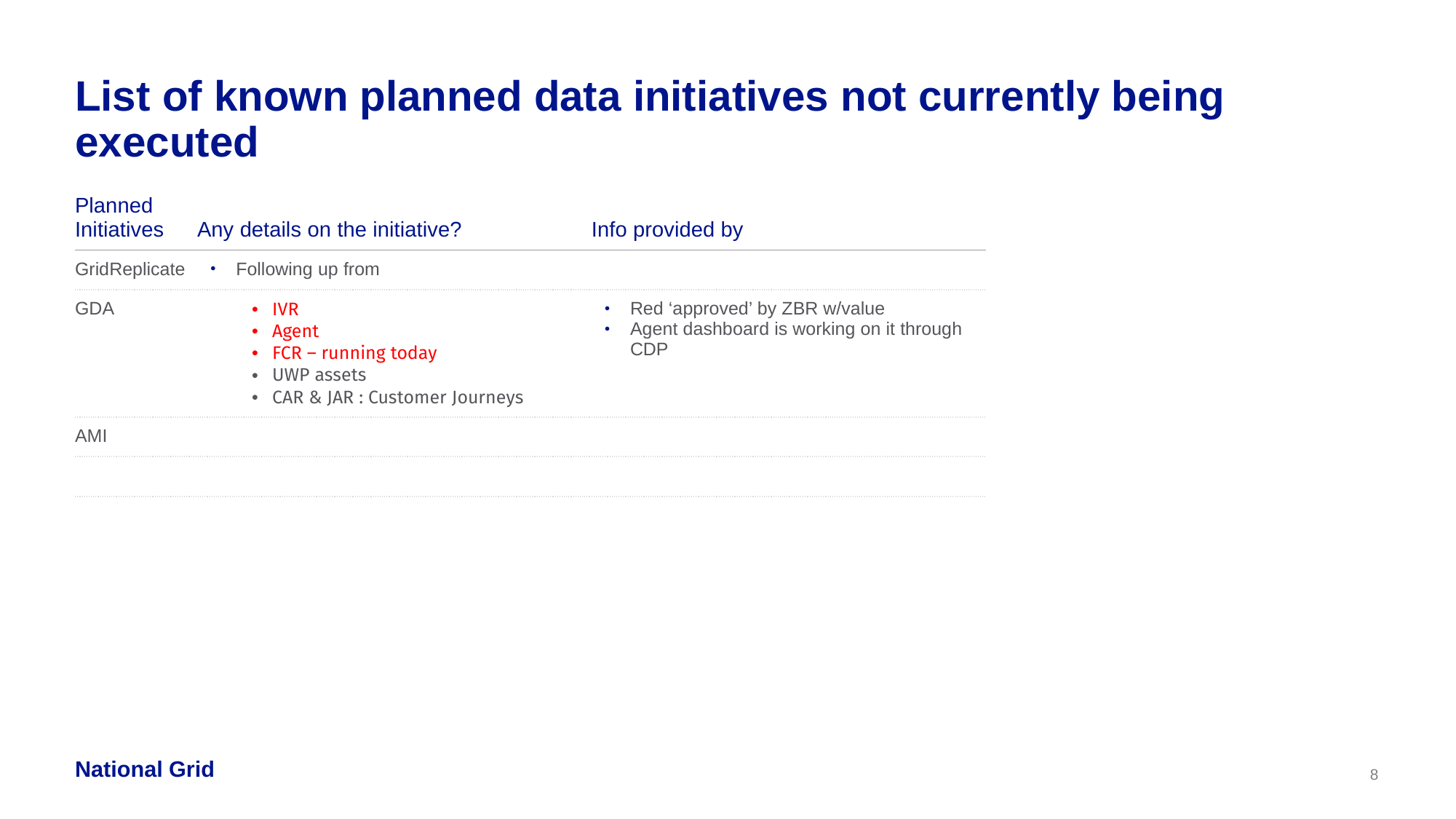

# List of known planned data initiatives not currently being executed
| Planned Initiatives | Any details on the initiative? | Info provided by |
| --- | --- | --- |
| GridReplicate | Following up from |  |
| GDA | IVR Agent FCR – running today UWP assets CAR & JAR : Customer Journeys | Red ‘approved’ by ZBR w/value Agent dashboard is working on it through CDP |
| AMI |  |  |
|  |  |  |
|  |  |  |